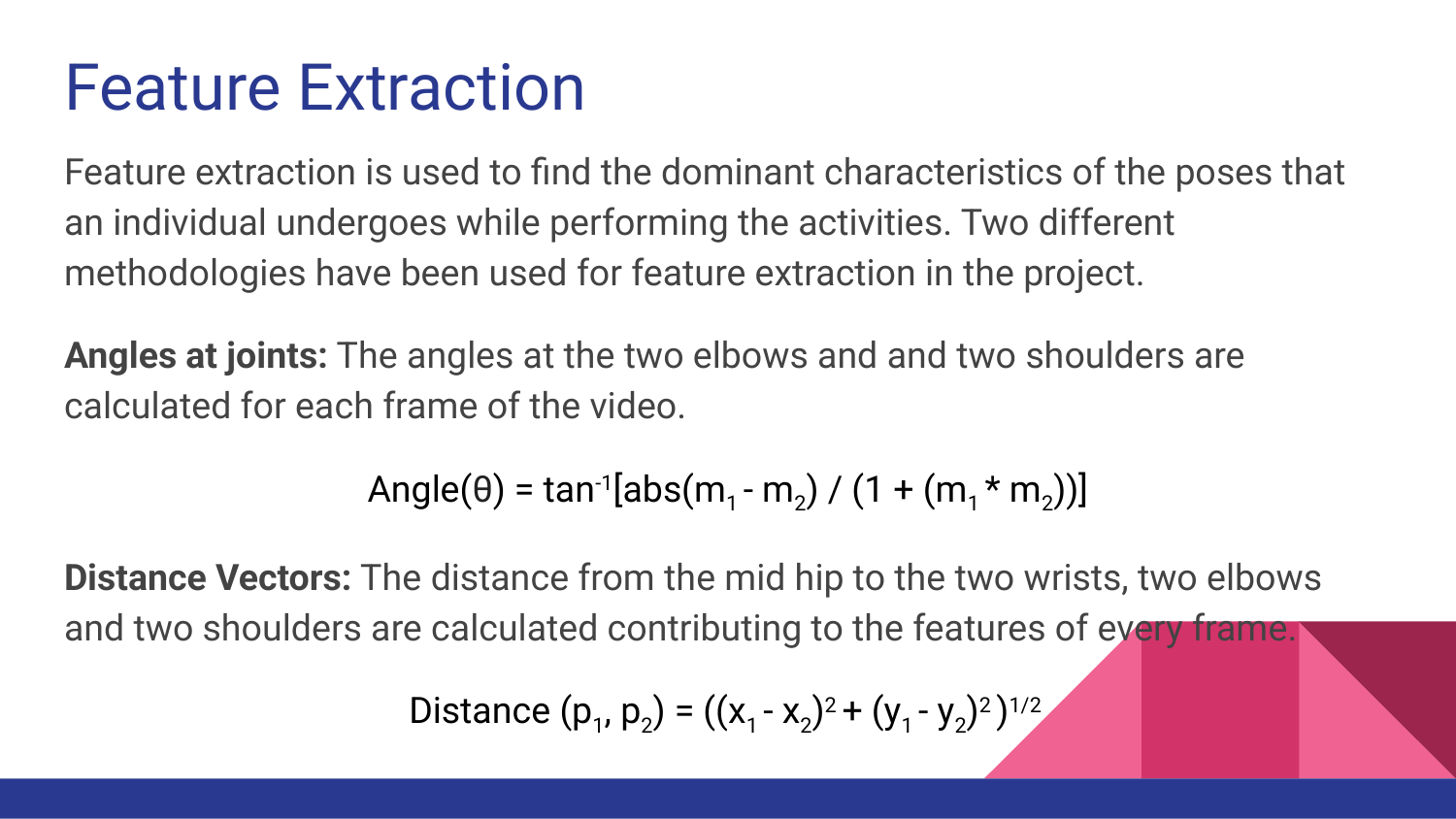

# Feature Extraction
Feature extraction is used to find the dominant characteristics of the poses that an individual undergoes while performing the activities. Two different methodologies have been used for feature extraction in the project.
Angles at joints: The angles at the two elbows and and two shoulders are calculated for each frame of the video.
Angle(θ) = tan-1[abs(m1 - m2) / (1 + (m1 * m2))]
Distance Vectors: The distance from the mid hip to the two wrists, two elbows and two shoulders are calculated contributing to the features of every frame.
Distance (p1, p2) = ((x1 - x2)2 + (y1 - y2)2 )1/2